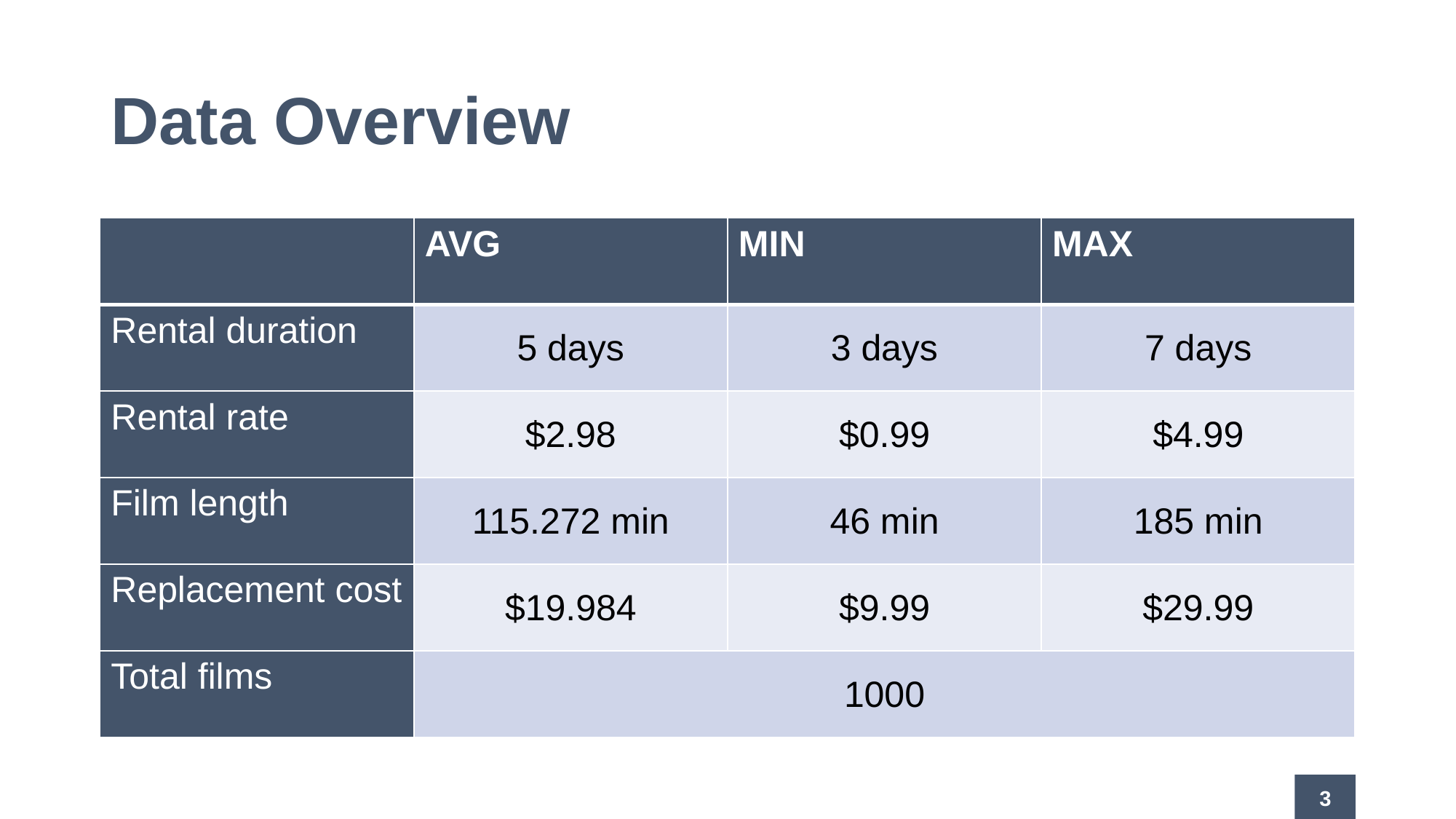

# Data Overview
|  | AVG | MIN | MAX |
| --- | --- | --- | --- |
| Rental duration | 5 days | 3 days | 7 days |
| Rental rate | $2.98 | $0.99 | $4.99 |
| Film length | 115.272 min | 46 min | 185 min |
| Replacement cost | $19.984 | $9.99 | $29.99 |
| Total films | 1000 |  |  |

3